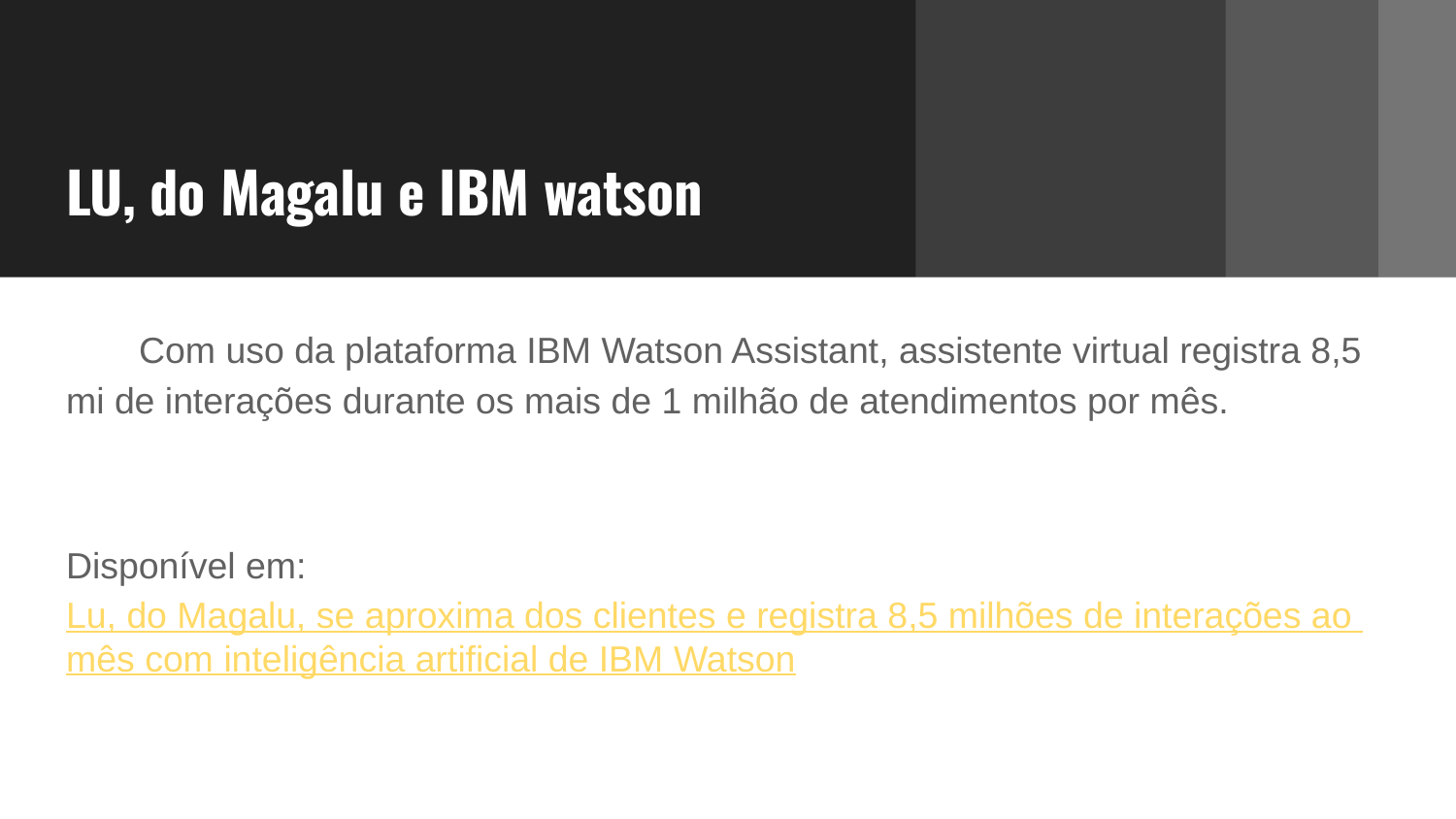

# LU, do Magalu e IBM watson
Com uso da plataforma IBM Watson Assistant, assistente virtual registra 8,5 mi de interações durante os mais de 1 milhão de atendimentos por mês.

Disponível em: Lu, do Magalu, se aproxima dos clientes e registra 8,5 milhões de interações ao mês com inteligência artificial de IBM Watson